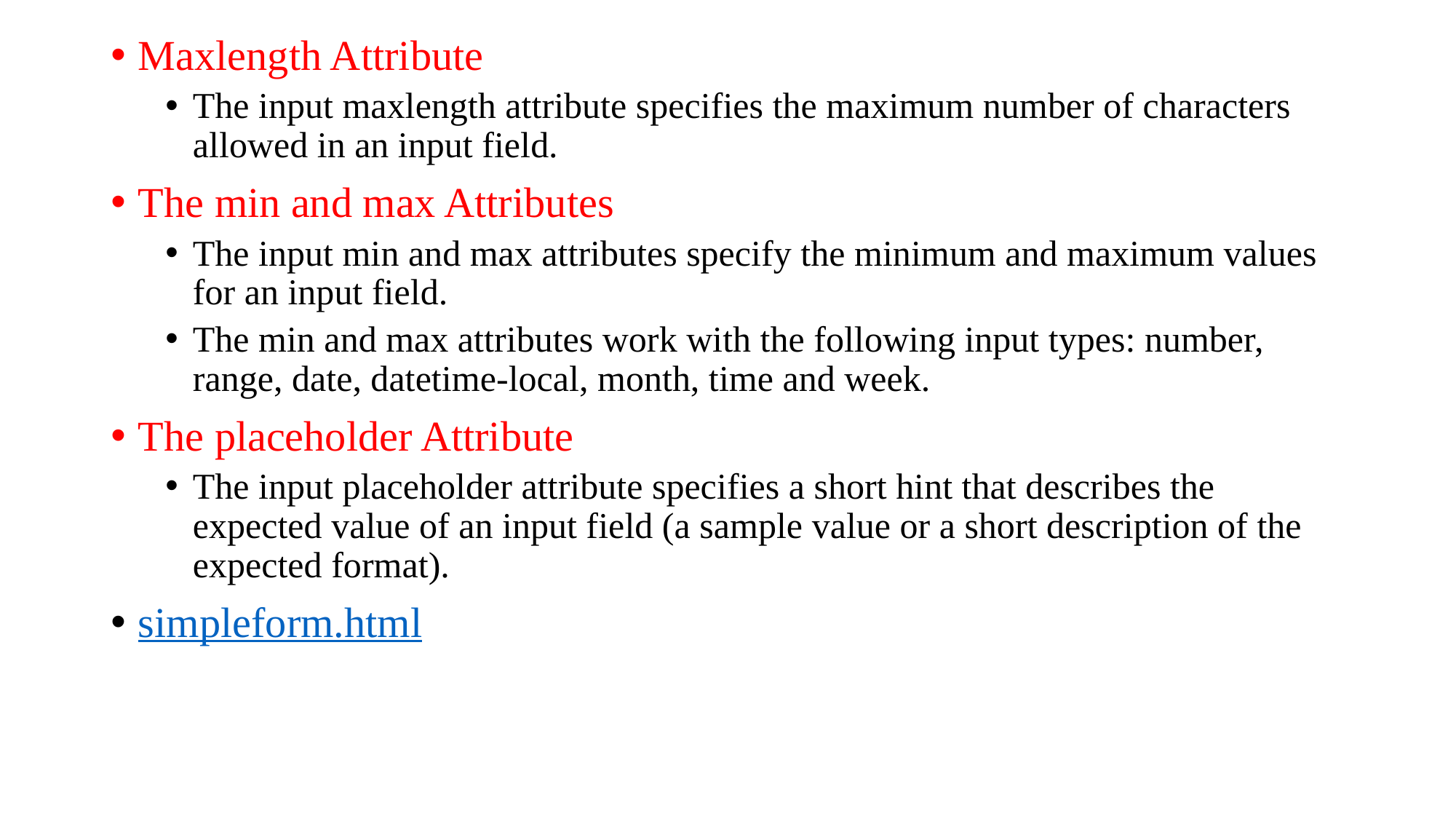

Maxlength Attribute
The input maxlength attribute specifies the maximum number of characters allowed in an input field.
The min and max Attributes
The input min and max attributes specify the minimum and maximum values for an input field.
The min and max attributes work with the following input types: number, range, date, datetime-local, month, time and week.
The placeholder Attribute
The input placeholder attribute specifies a short hint that describes the expected value of an input field (a sample value or a short description of the expected format).
simpleform.html